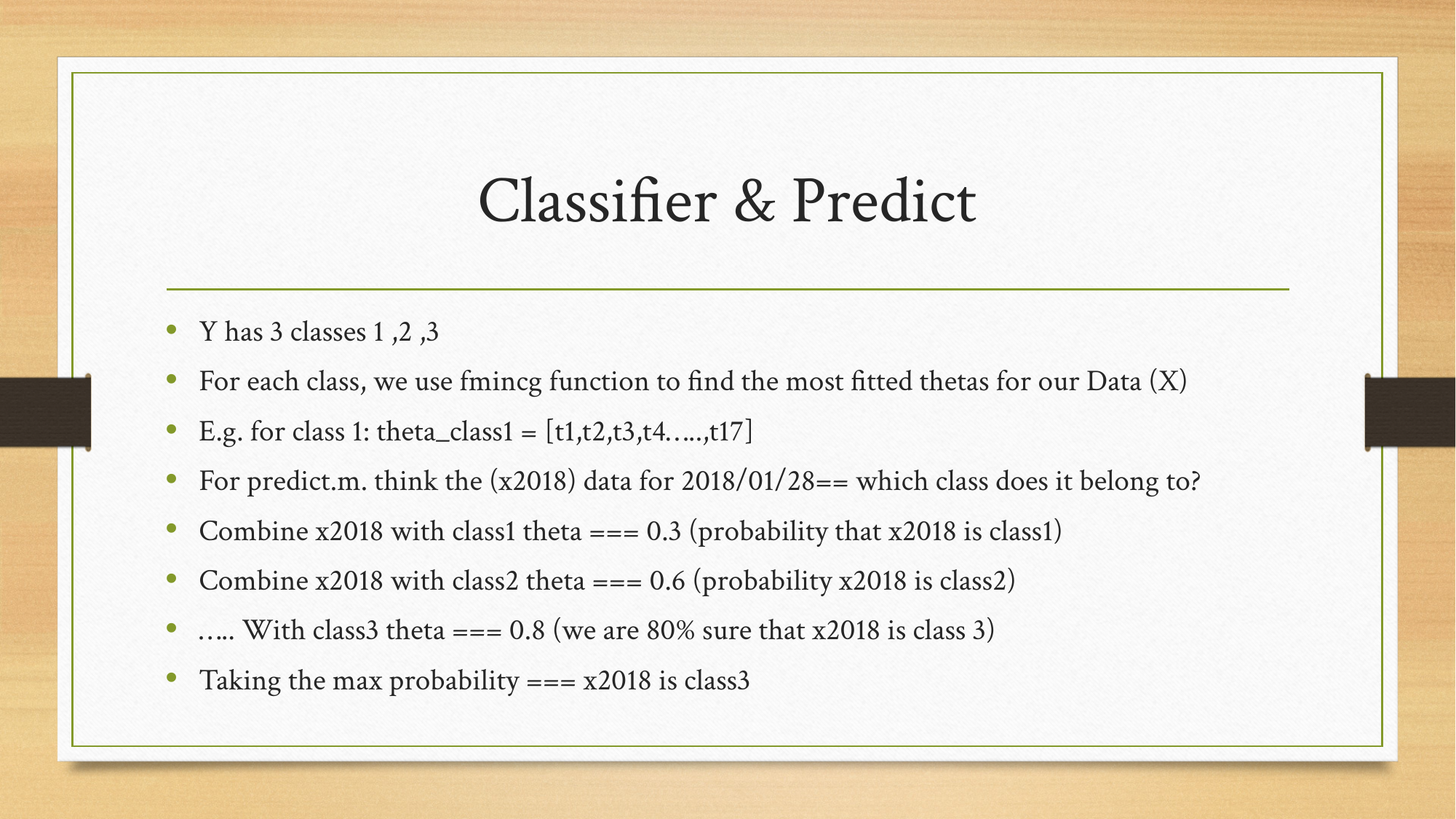

# Classifier & Predict
Y has 3 classes 1 ,2 ,3
For each class, we use fmincg function to find the most fitted thetas for our Data (X)
E.g. for class 1: theta_class1 = [t1,t2,t3,t4…..,t17]
For predict.m. think the (x2018) data for 2018/01/28== which class does it belong to?
Combine x2018 with class1 theta === 0.3 (probability that x2018 is class1)
Combine x2018 with class2 theta === 0.6 (probability x2018 is class2)
….. With class3 theta === 0.8 (we are 80% sure that x2018 is class 3)
Taking the max probability === x2018 is class3